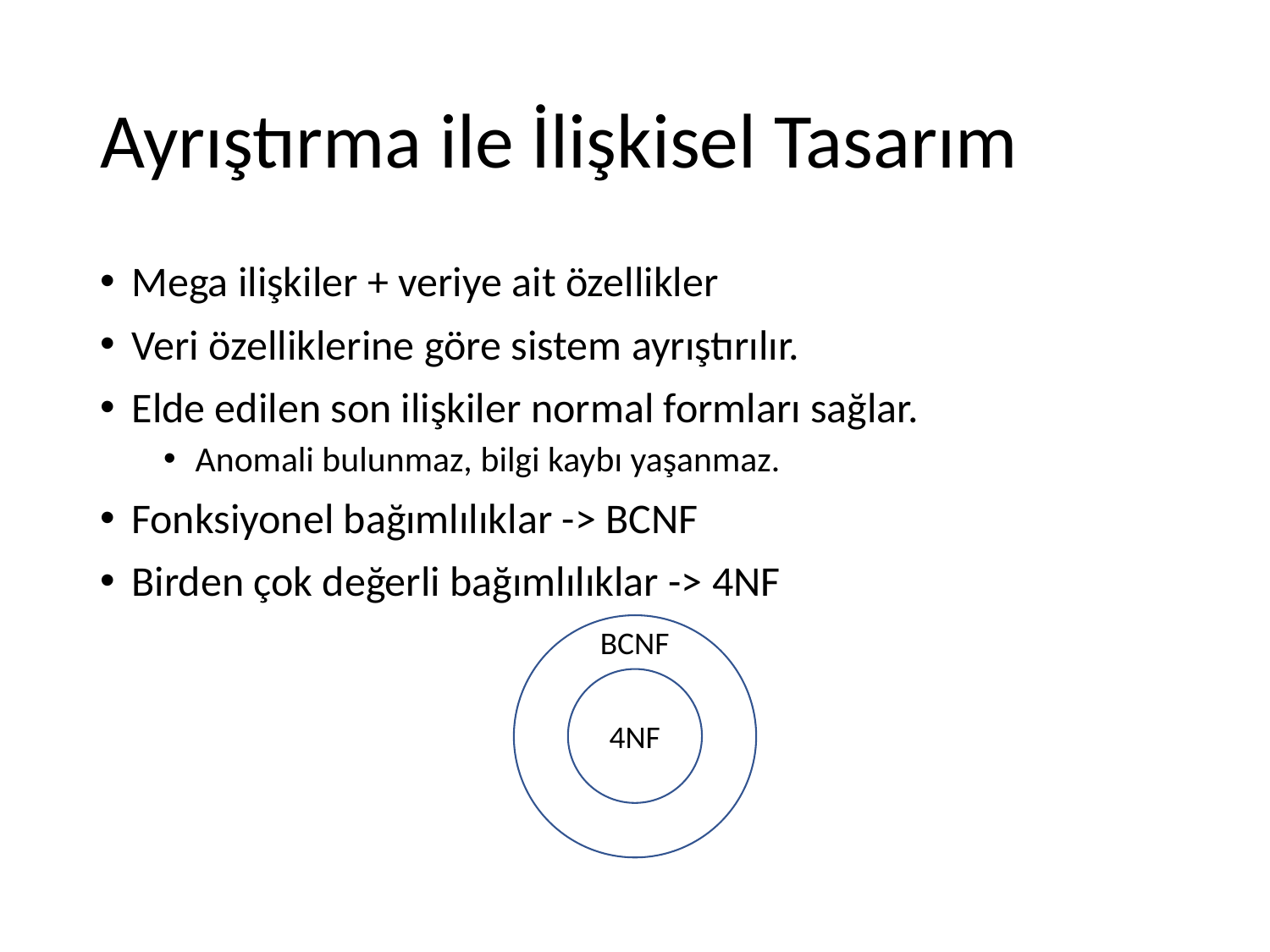

# Ayrıştırma ile İlişkisel Tasarım
Mega ilişkiler + veriye ait özellikler
Veri özelliklerine göre sistem ayrıştırılır.
Elde edilen son ilişkiler normal formları sağlar.
Anomali bulunmaz, bilgi kaybı yaşanmaz.
Fonksiyonel bağımlılıklar -> BCNF
Birden çok değerli bağımlılıklar -> 4NF

BCNF

4NF